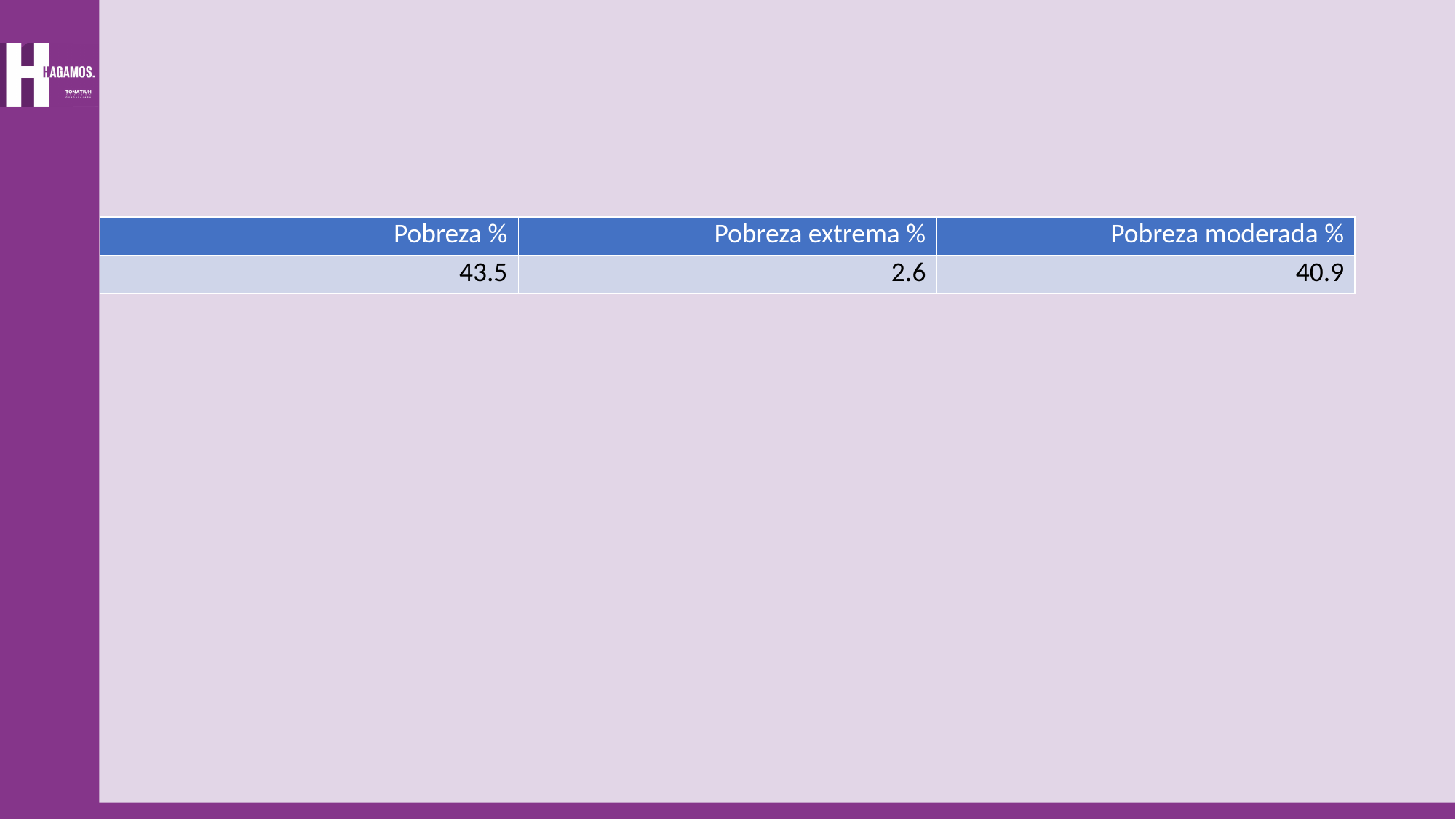

| Pobreza % | Pobreza extrema % | Pobreza moderada % |
| --- | --- | --- |
| 43.5 | 2.6 | 40.9 |